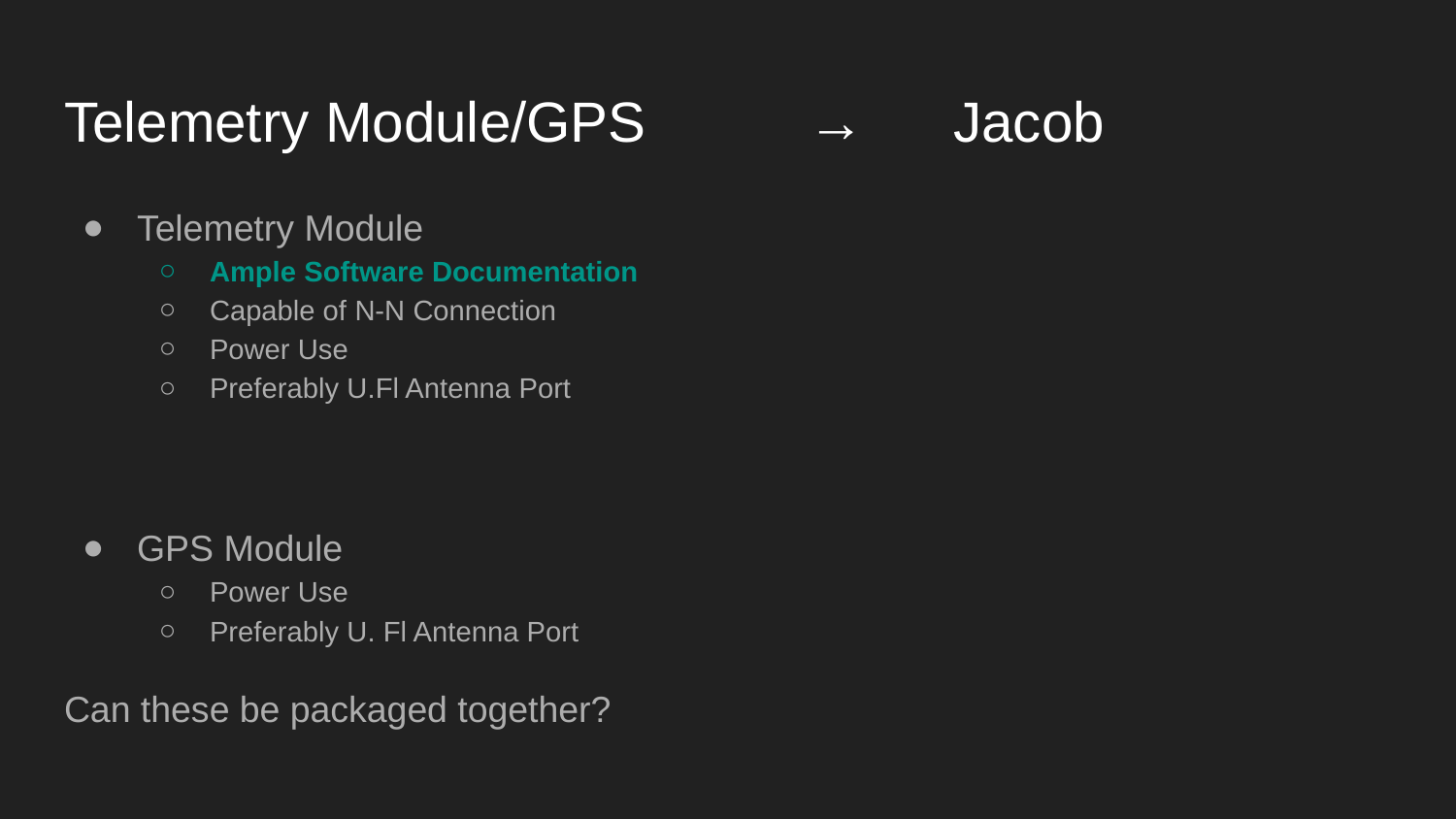

# Telemetry Module/GPS	 →	 Jacob
Telemetry Module
Ample Software Documentation
Capable of N-N Connection
Power Use
Preferably U.Fl Antenna Port

GPS Module
Power Use
Preferably U. Fl Antenna Port
Can these be packaged together?